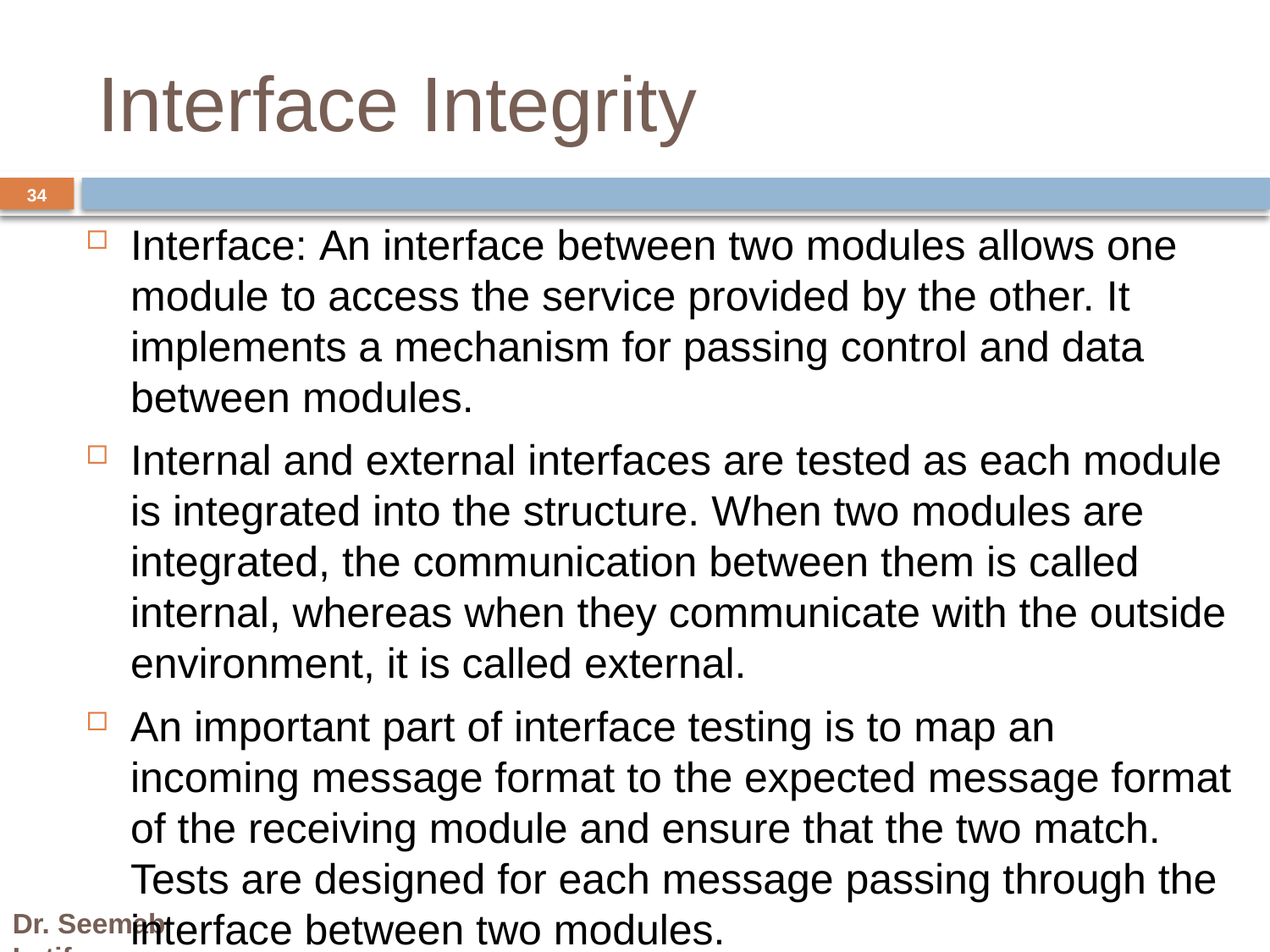

# Interface Integrity
Interface: An interface between two modules allows one module to access the service provided by the other. It implements a mechanism for passing control and data between modules.
Internal and external interfaces are tested as each module is integrated into the structure. When two modules are integrated, the communication between them is called internal, whereas when they communicate with the outside environment, it is called external.
An important part of interface testing is to map an incoming message format to the expected message format of the receiving module and ensure that the two match. Tests are designed for each message passing through the interface between two modules.